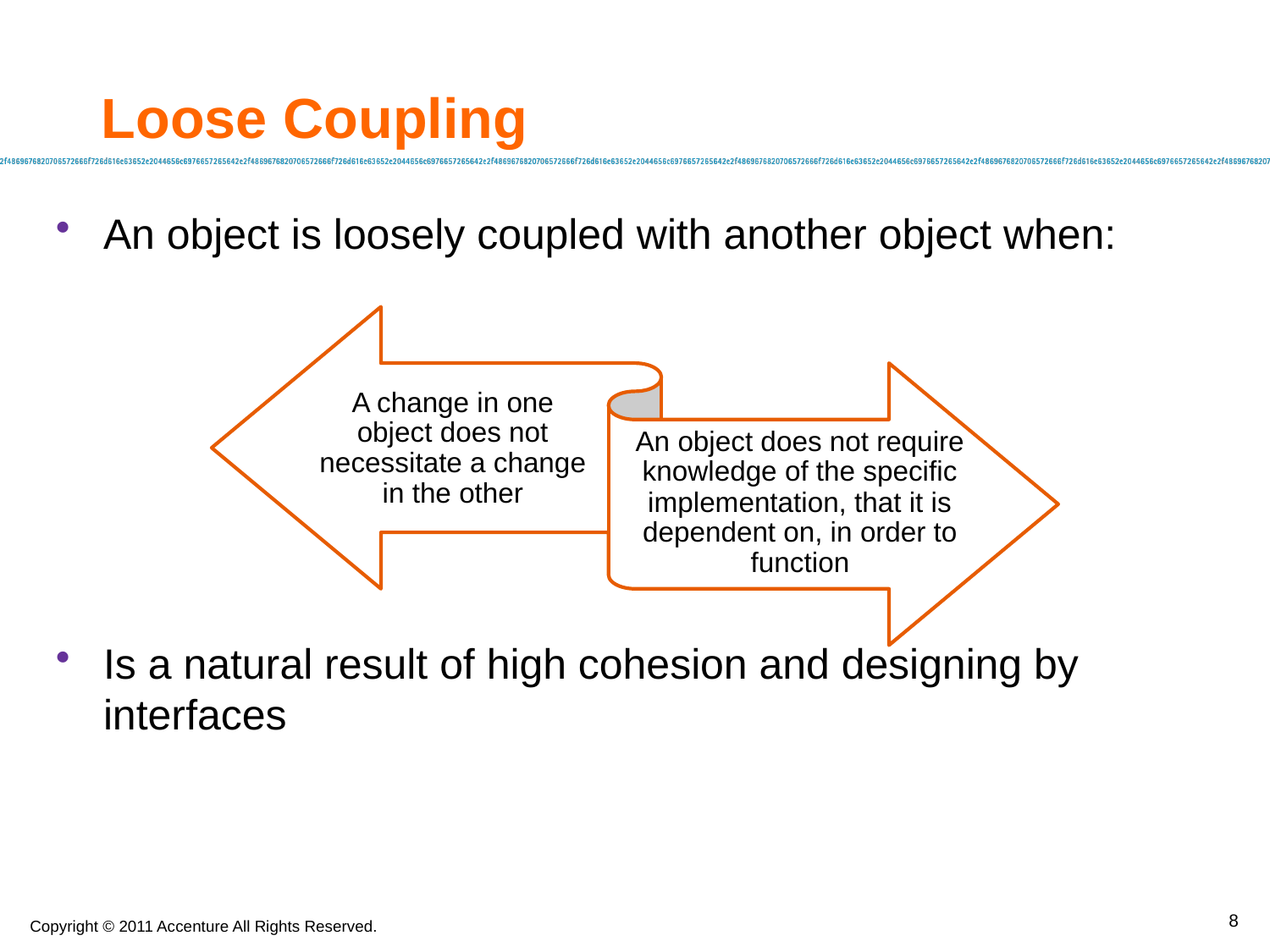

Loose Coupling
A change in one object does not necessitate a change in the other
An object does not require knowledge of the specific implementation, that it is dependent on, in order to function
An object is loosely coupled with another object when:

Is a natural result of high cohesion and designing by interfaces

8